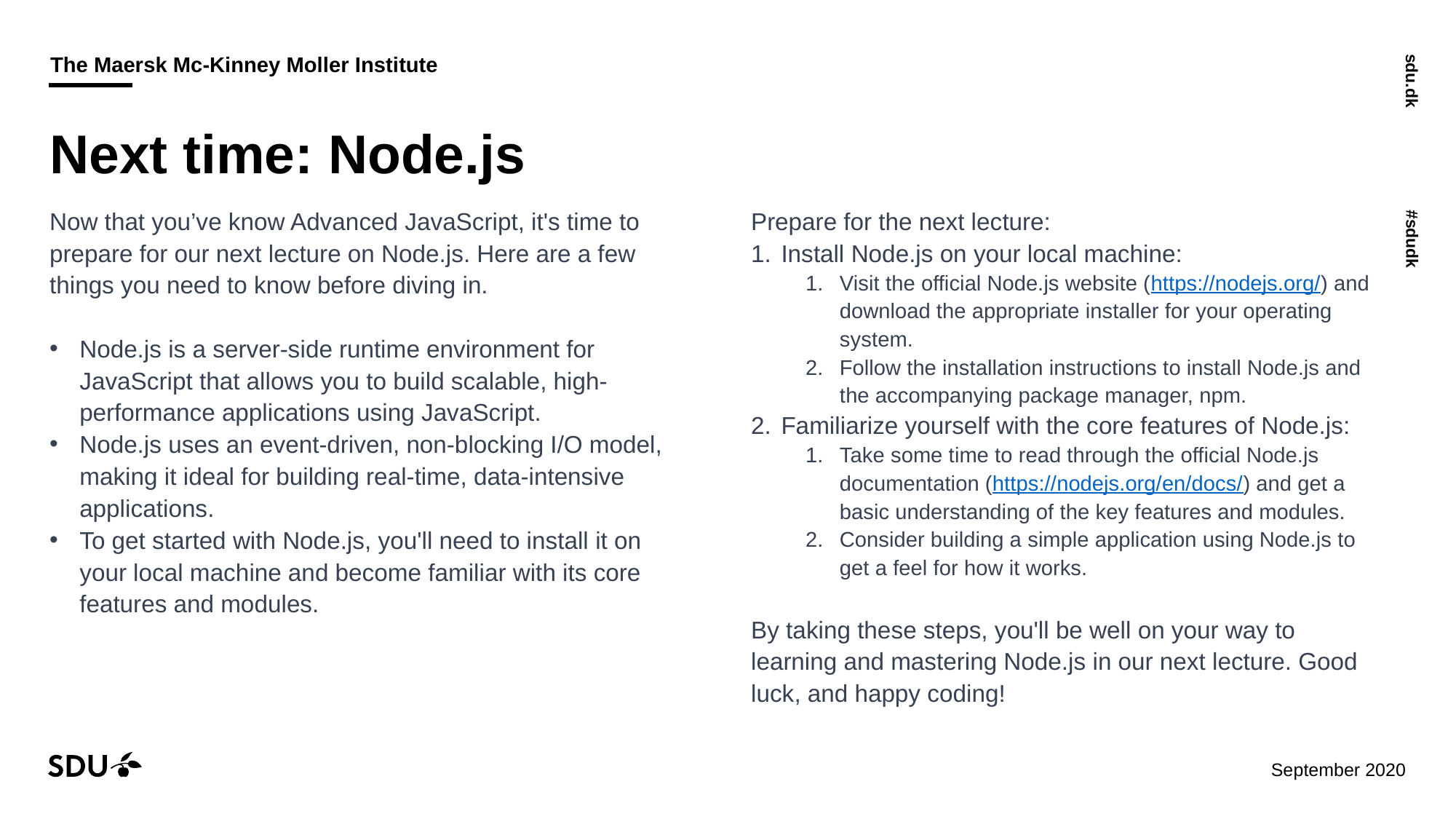

# Next time: Node.js
Now that you’ve know Advanced JavaScript, it's time to prepare for our next lecture on Node.js. Here are a few things you need to know before diving in.

Node.js is a server-side runtime environment for JavaScript that allows you to build scalable, high-performance applications using JavaScript.
Node.js uses an event-driven, non-blocking I/O model, making it ideal for building real-time, data-intensive applications.
To get started with Node.js, you'll need to install it on your local machine and become familiar with its core features and modules.
Prepare for the next lecture:
Install Node.js on your local machine:
Visit the official Node.js website (https://nodejs.org/) and download the appropriate installer for your operating system.
Follow the installation instructions to install Node.js and the accompanying package manager, npm.
Familiarize yourself with the core features of Node.js:
Take some time to read through the official Node.js documentation (https://nodejs.org/en/docs/) and get a basic understanding of the key features and modules.
Consider building a simple application using Node.js to get a feel for how it works.

By taking these steps, you'll be well on your way to learning and mastering Node.js in our next lecture. Good luck, and happy coding!
13/09/2024
28